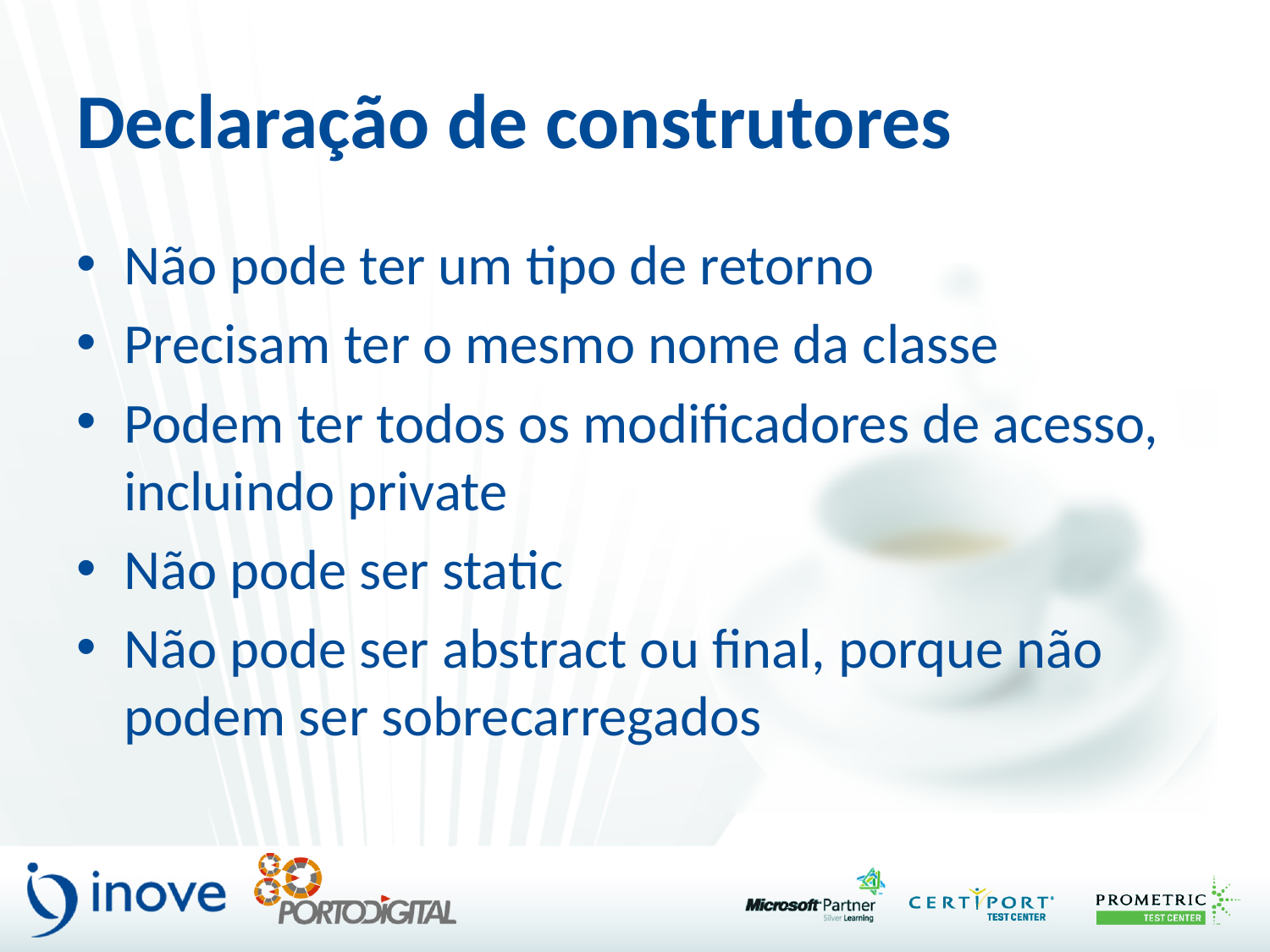

# Declaração de construtores
Não pode ter um tipo de retorno
Precisam ter o mesmo nome da classe
Podem ter todos os modificadores de acesso, incluindo private
Não pode ser static
Não pode ser abstract ou final, porque não podem ser sobrecarregados